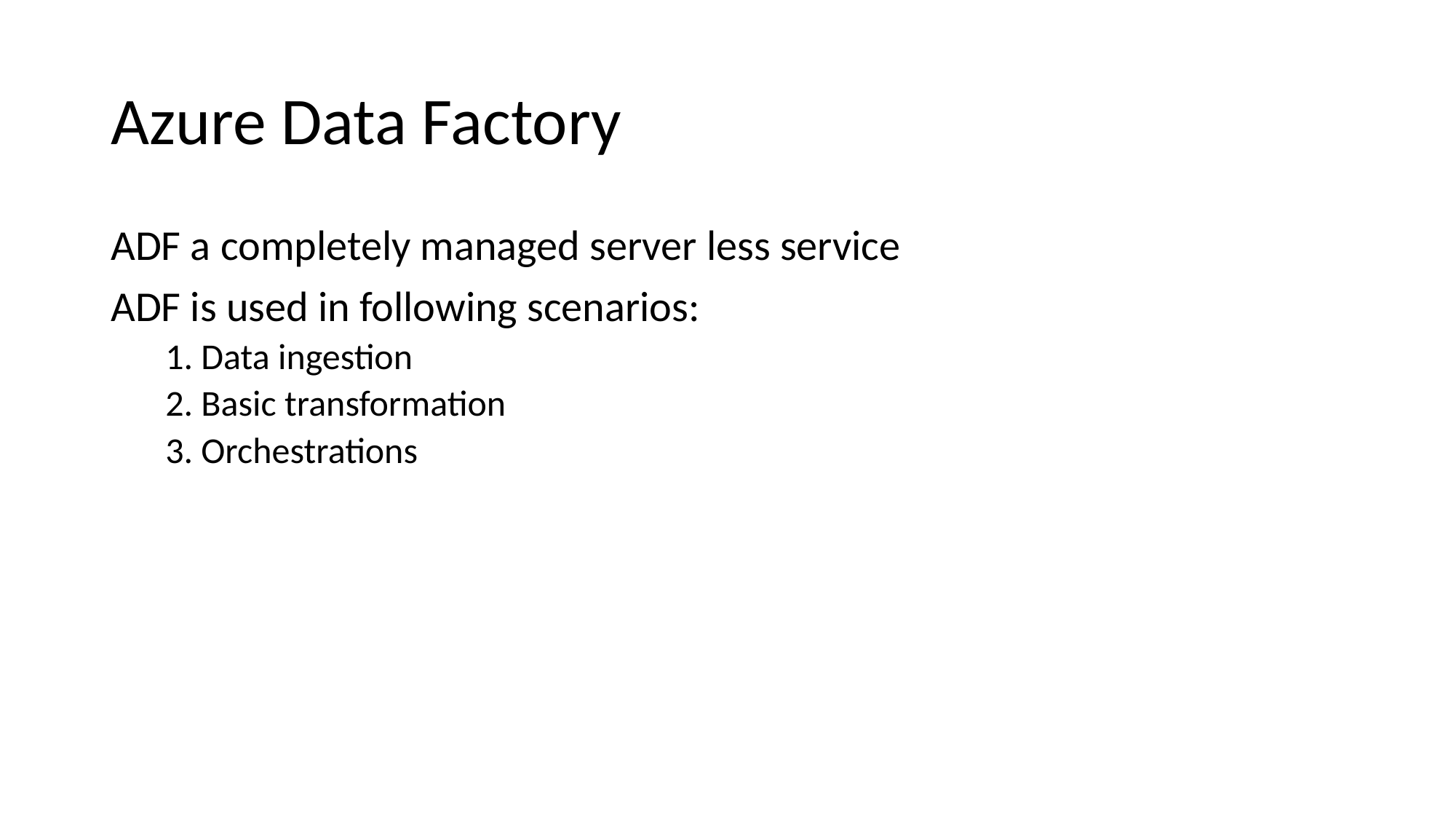

# Azure Data Factory
ADF a completely managed server less service
ADF is used in following scenarios:
1. Data ingestion
2. Basic transformation
3. Orchestrations